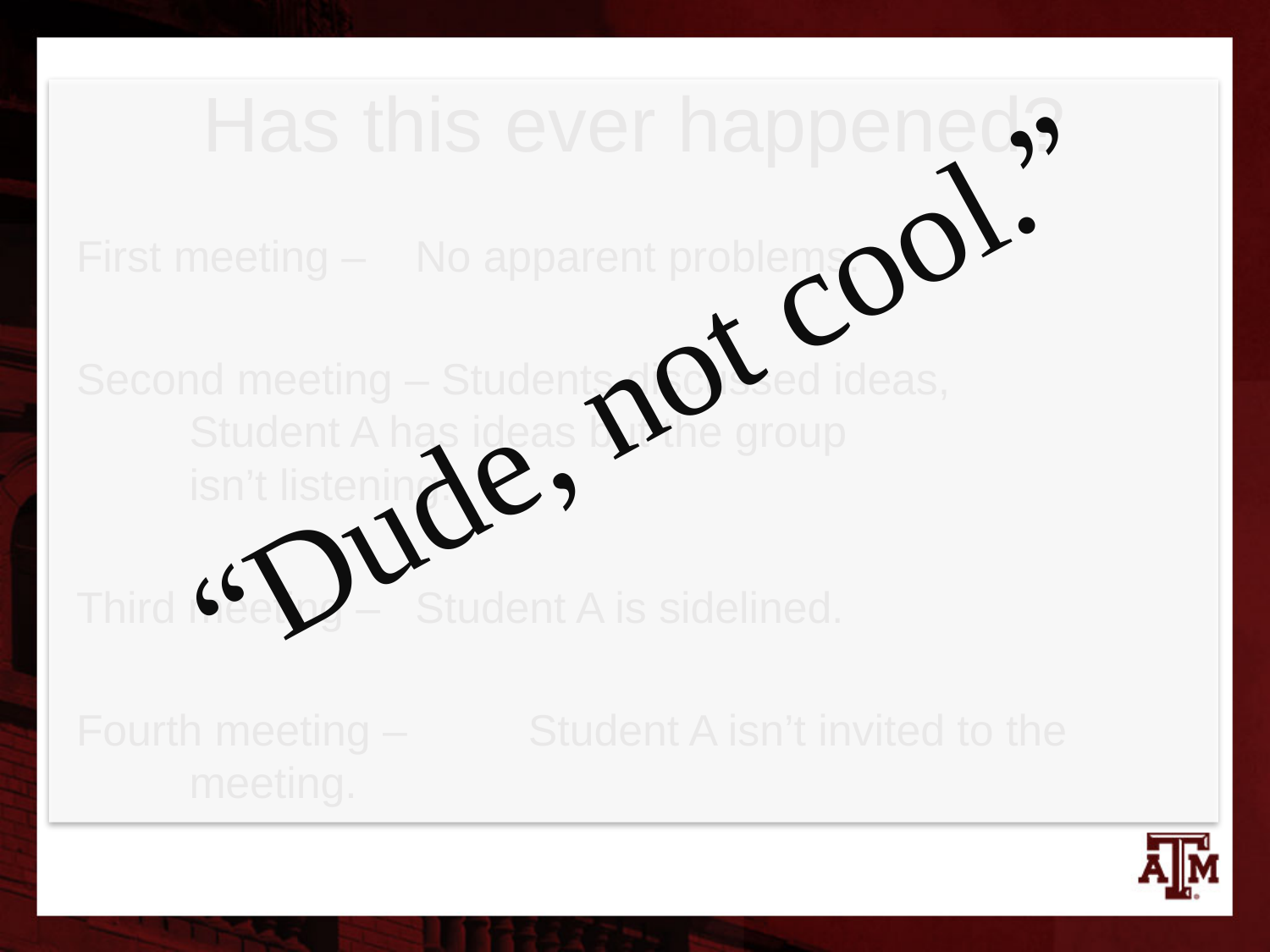

# Has this ever happened?

“Dude, not cool.”
First meeting – 		No apparent problems.

Second meeting – Students discussed ideas,
						Student A has ideas but the group
						isn’t listening.

Third meeting – 	Student A is sidelined.

Fourth meeting – 	Student A isn’t invited to the
						meeting.